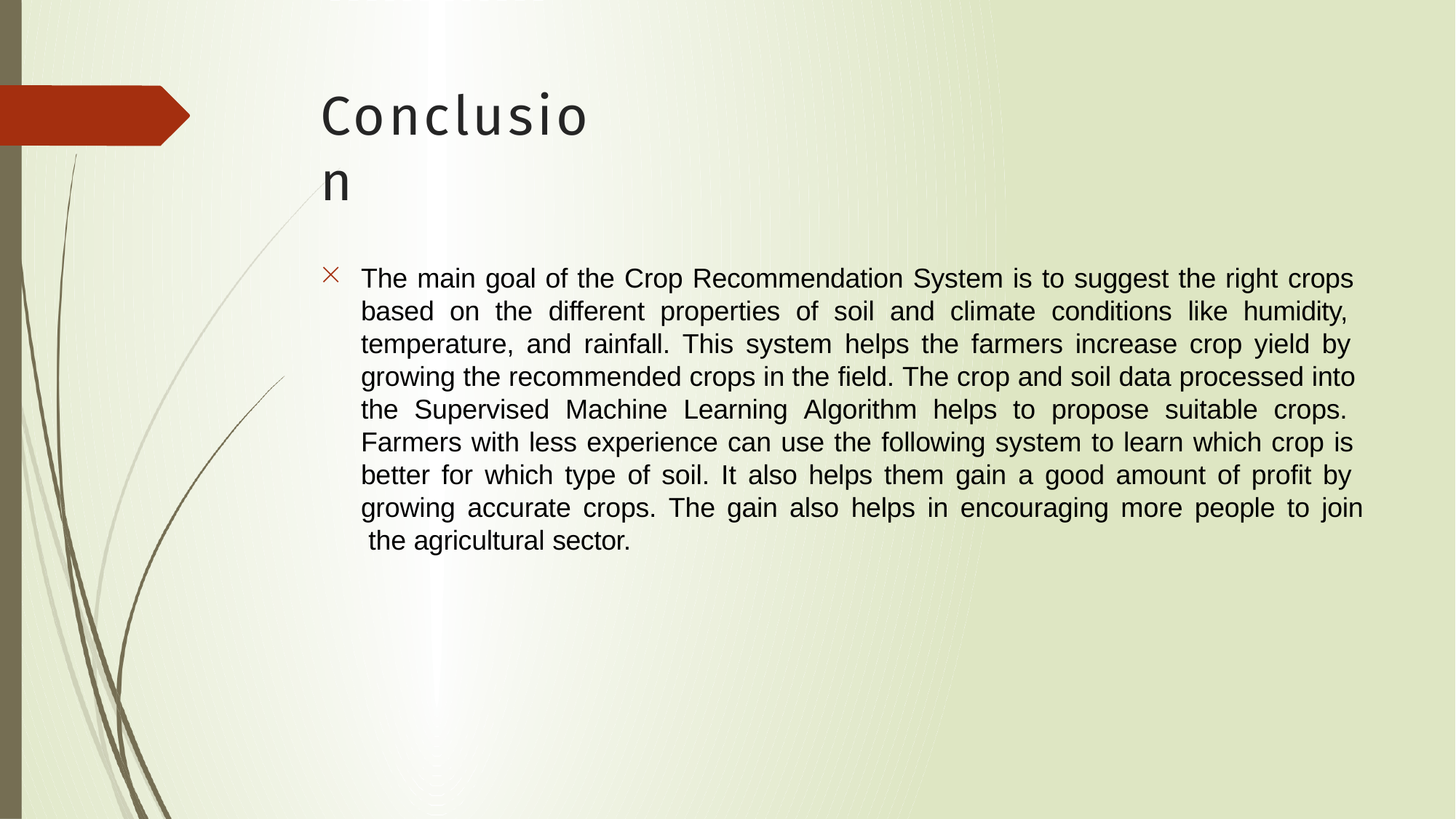

# Conclusion
×
The main goal of the Crop Recommendation System is to suggest the right crops  based on the different properties of soil and climate conditions like humidity,  temperature, and rainfall. This system helps the farmers increase crop yield by  growing the recommended crops in the field. The crop and soil data processed into  the Supervised Machine Learning Algorithm helps to propose suitable crops.  Farmers with less experience can use the following system to learn which crop is  better for which type of soil. It also helps them gain a good amount of profit by  growing accurate crops. The gain also helps in encouraging more people to join  the agricultural sector.